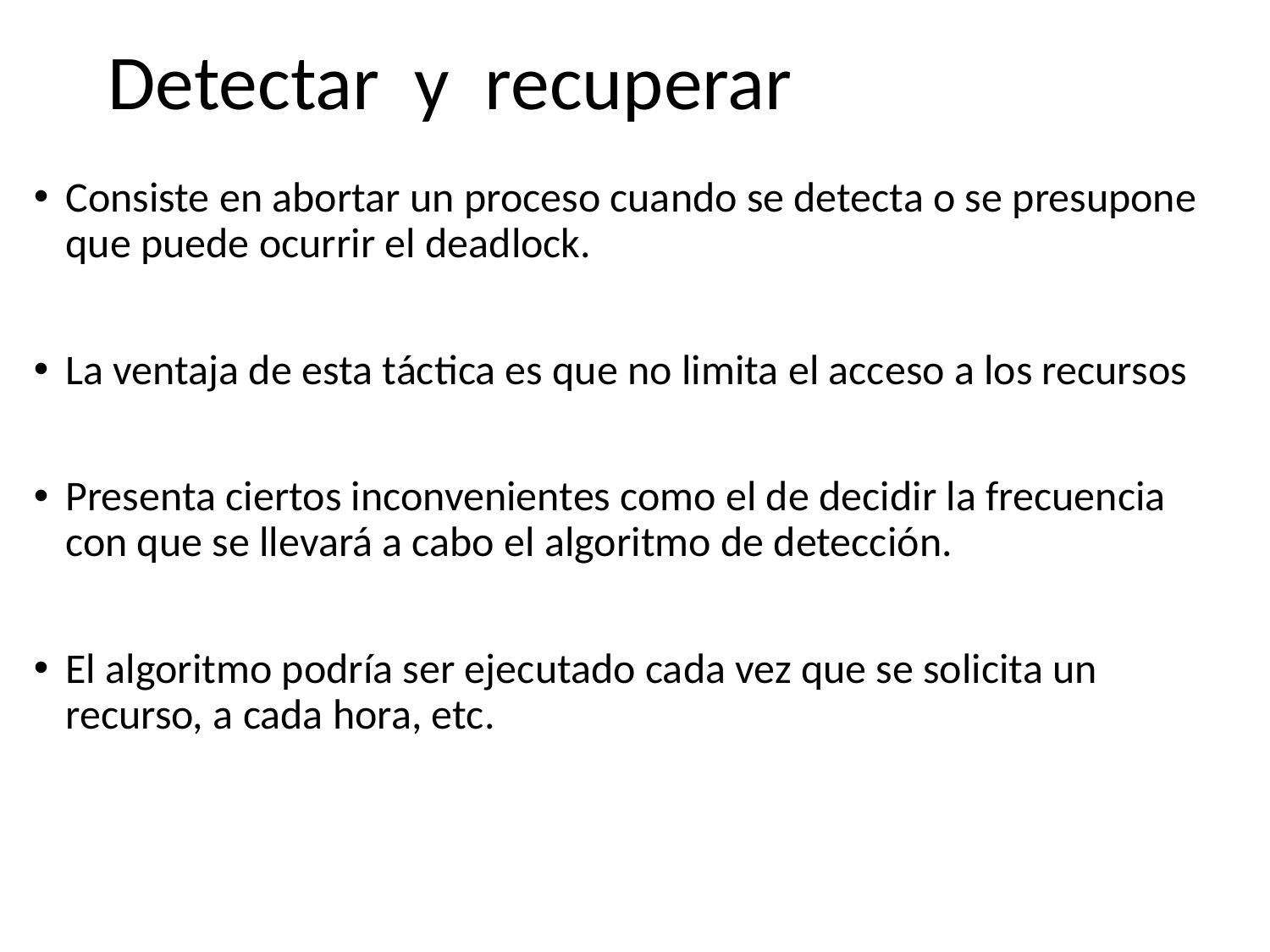

# Detectar  y  recuperar
Consiste en abortar un proceso cuando se detecta o se presupone que puede ocurrir el deadlock.

La ventaja de esta táctica es que no limita el acceso a los recursos

Presenta ciertos inconvenientes como el de decidir la frecuencia con que se llevará a cabo el algoritmo de detección.

El algoritmo podría ser ejecutado cada vez que se solicita un recurso, a cada hora, etc.